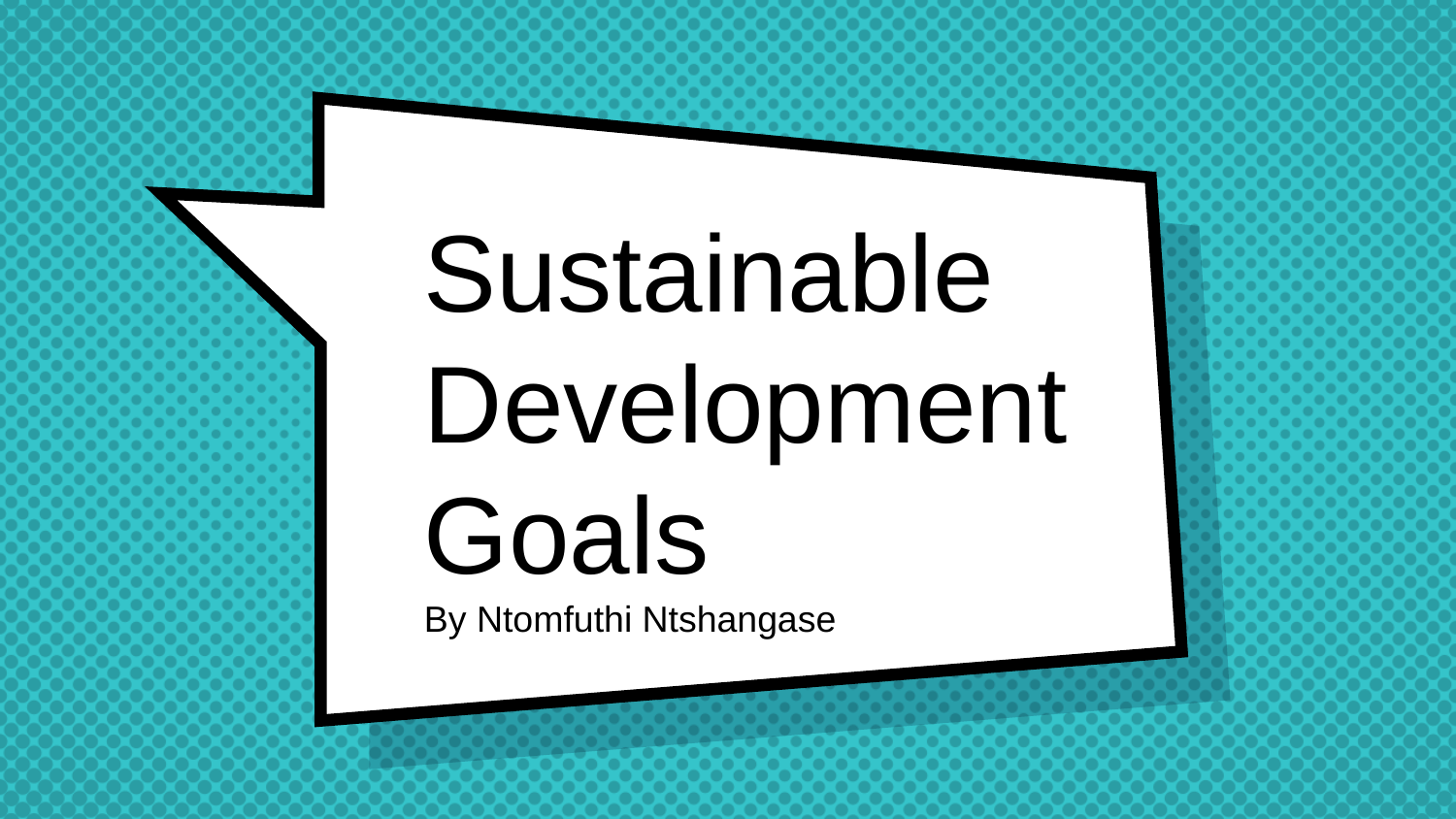

# Sustainable Development Goals By Ntomfuthi Ntshangase